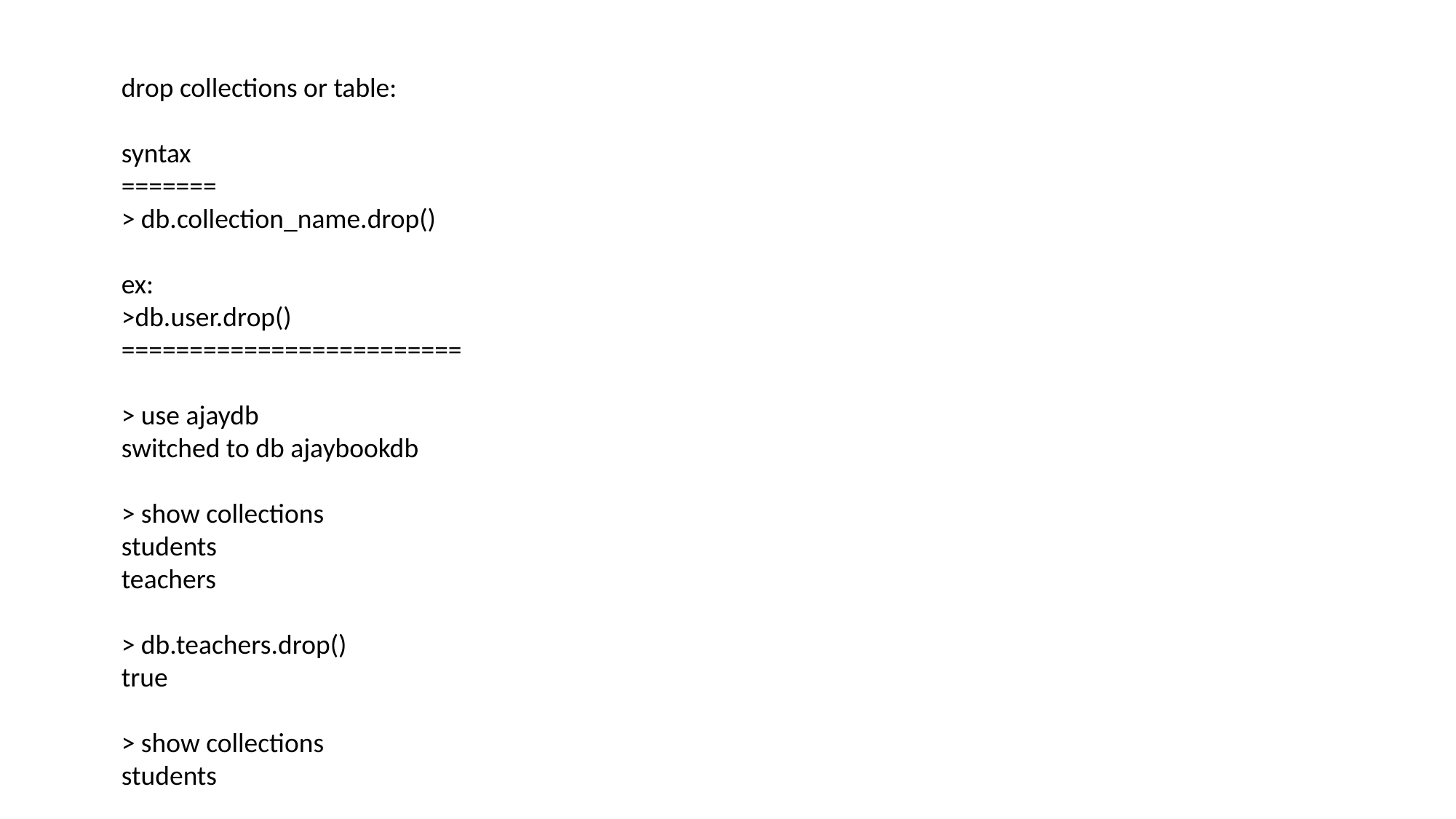

drop collections or table:

syntax
=======
> db.collection_name.drop()

ex:
>db.user.drop()
=========================

> use ajaydb
switched to db ajaybookdb

> show collections
students
teachers

> db.teachers.drop()
true

> show collections
students